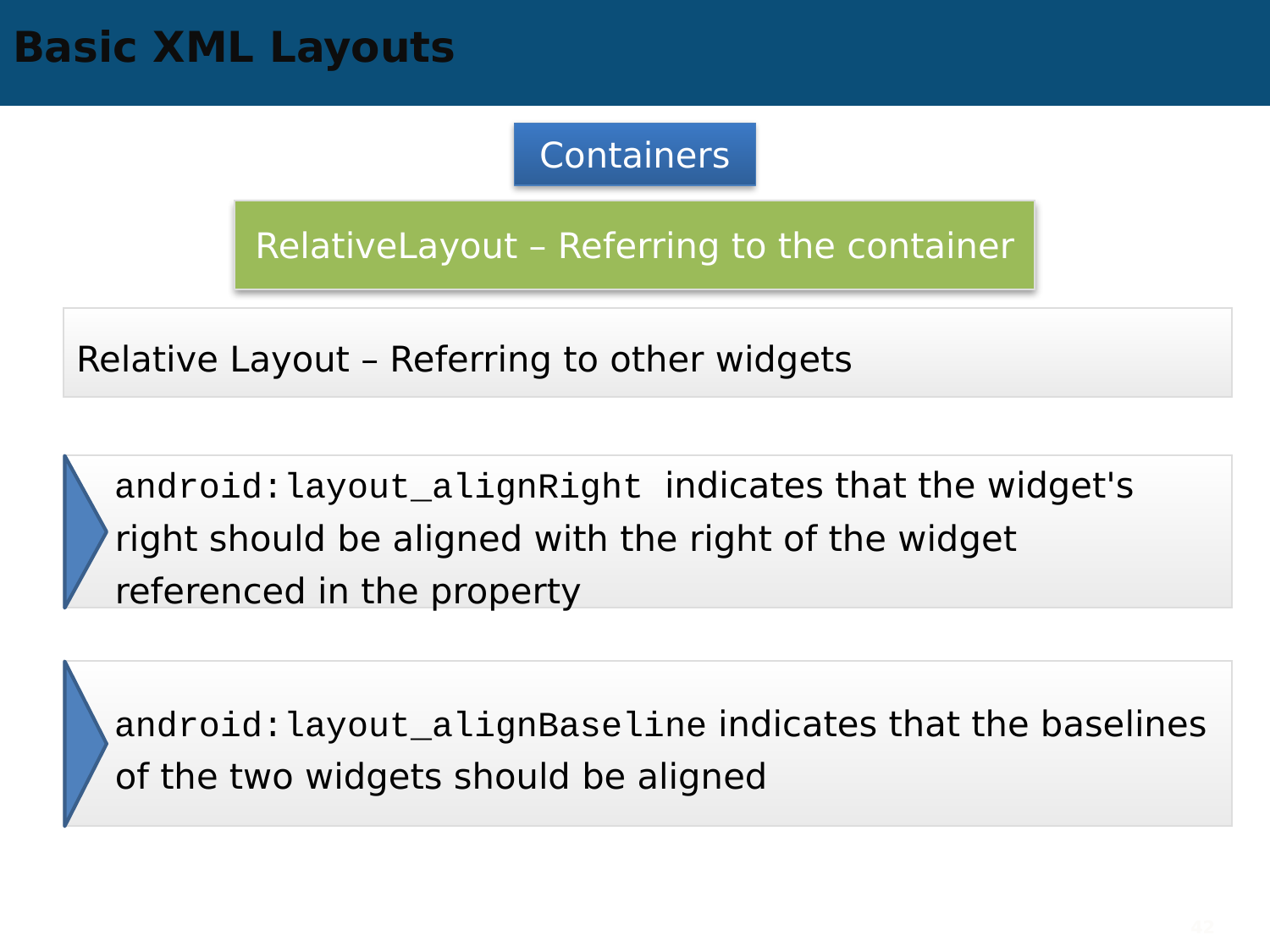

# Basic XML Layouts
Containers
RelativeLayout – Referring to the container
Relative Layout – Referring to other widgets
android:layout_alignRight indicates that the widget's right should be aligned with the right of the widget referenced in the property

android:layout_alignBaseline indicates that the baselines of the two widgets should be aligned